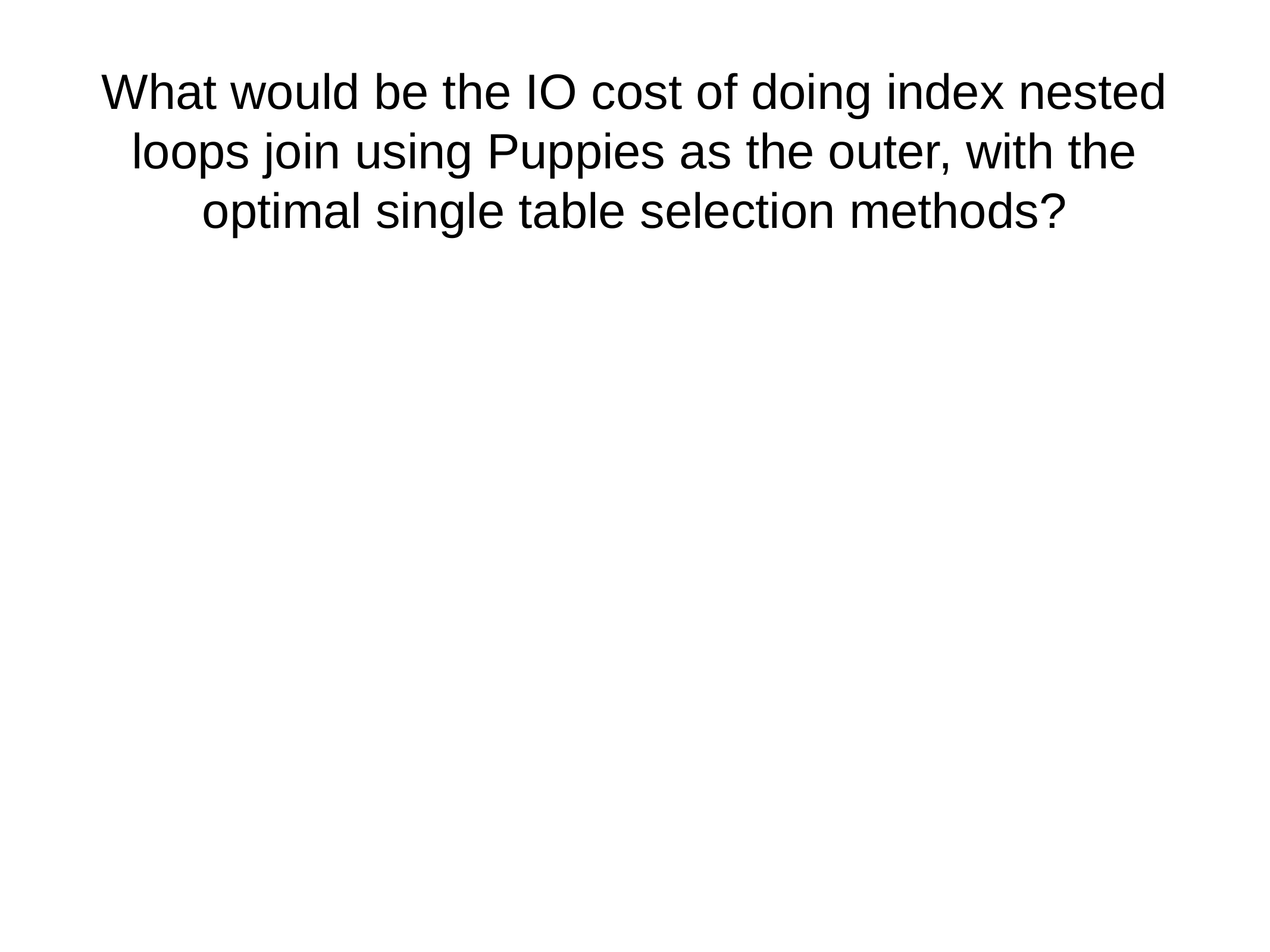

# What would be the IO cost of doing index nested loops join using Puppies as the outer, with the optimal single table selection methods?